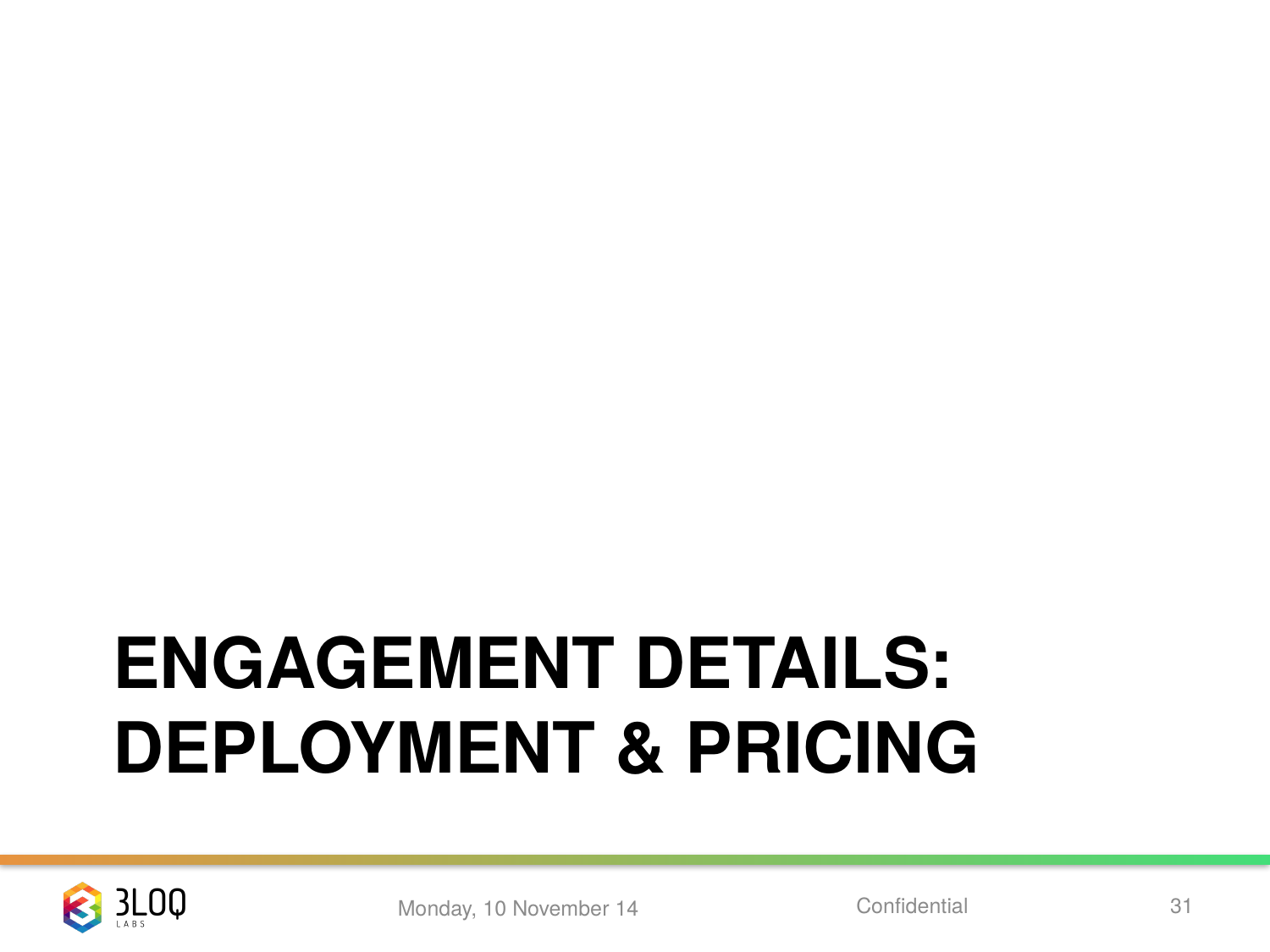

# Engagement details: deployment & pricing
Monday, 10 November 14
Confidential
31